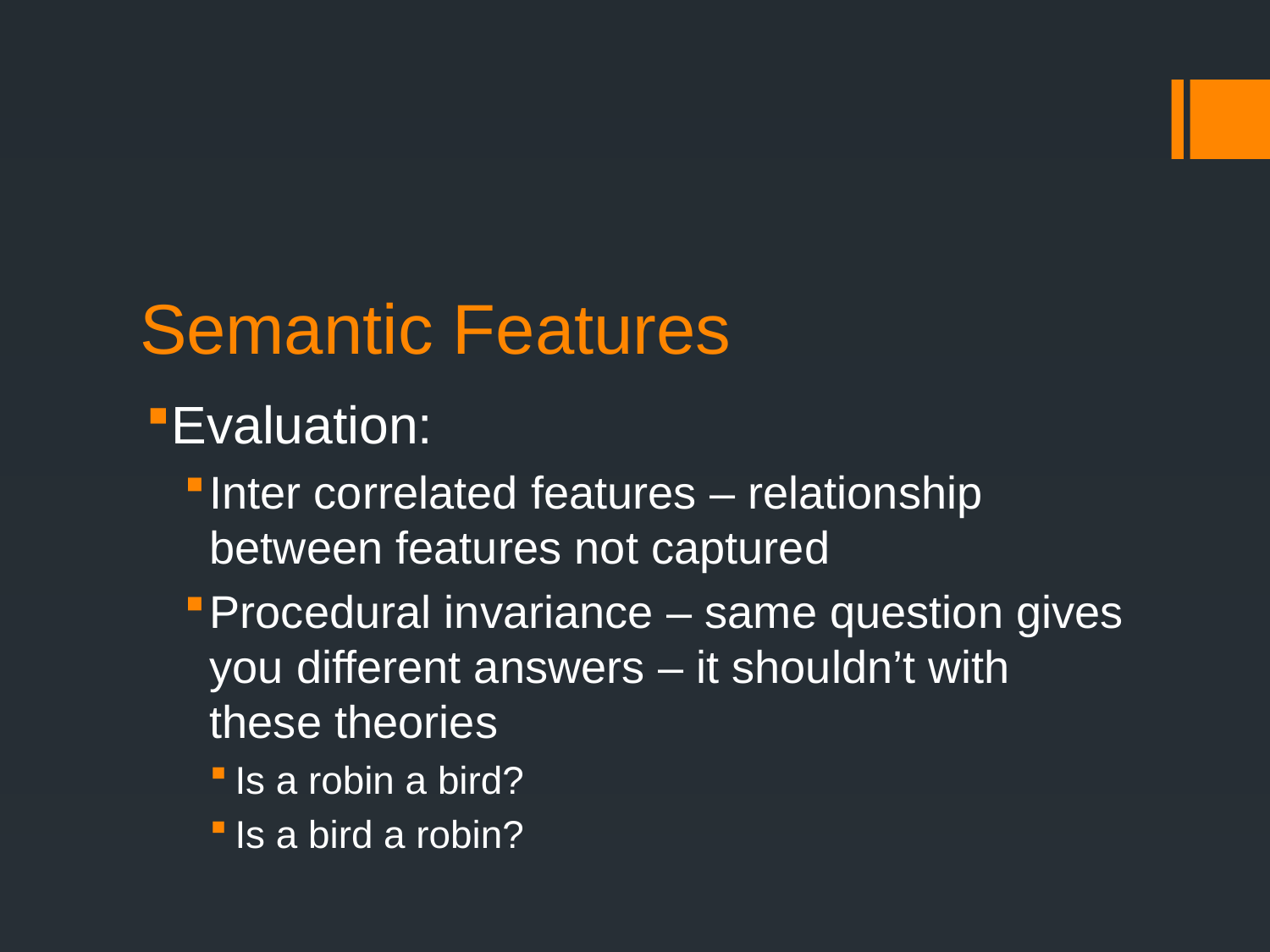

# Semantic Features
Evaluation:
Inter correlated features – relationship between features not captured
Procedural invariance – same question gives you different answers – it shouldn’t with these theories
Is a robin a bird?
Is a bird a robin?